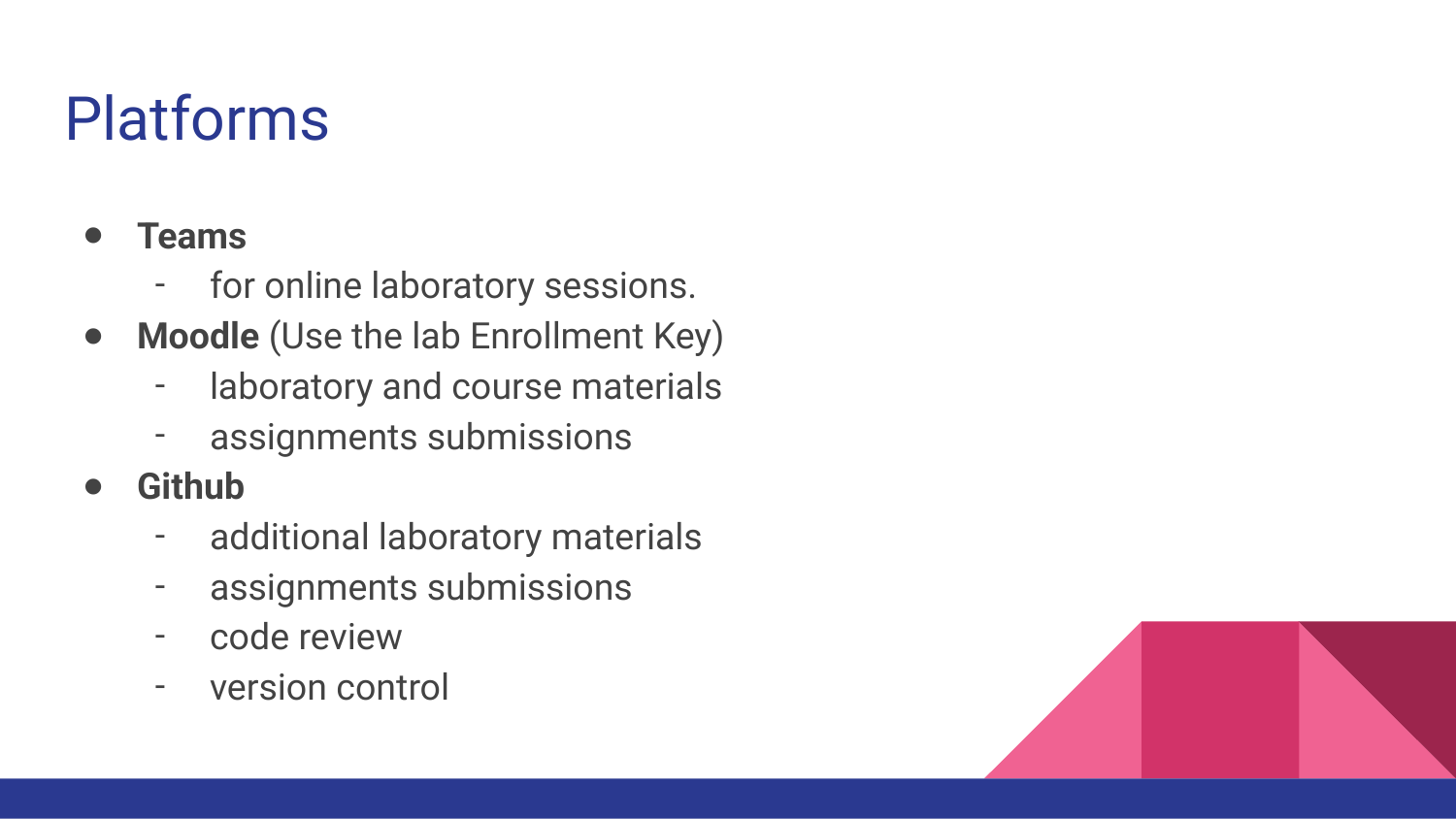

# Platforms
Teams
for online laboratory sessions.
Moodle (Use the lab Enrollment Key)
laboratory and course materials
assignments submissions
Github
additional laboratory materials
assignments submissions
code review
version control